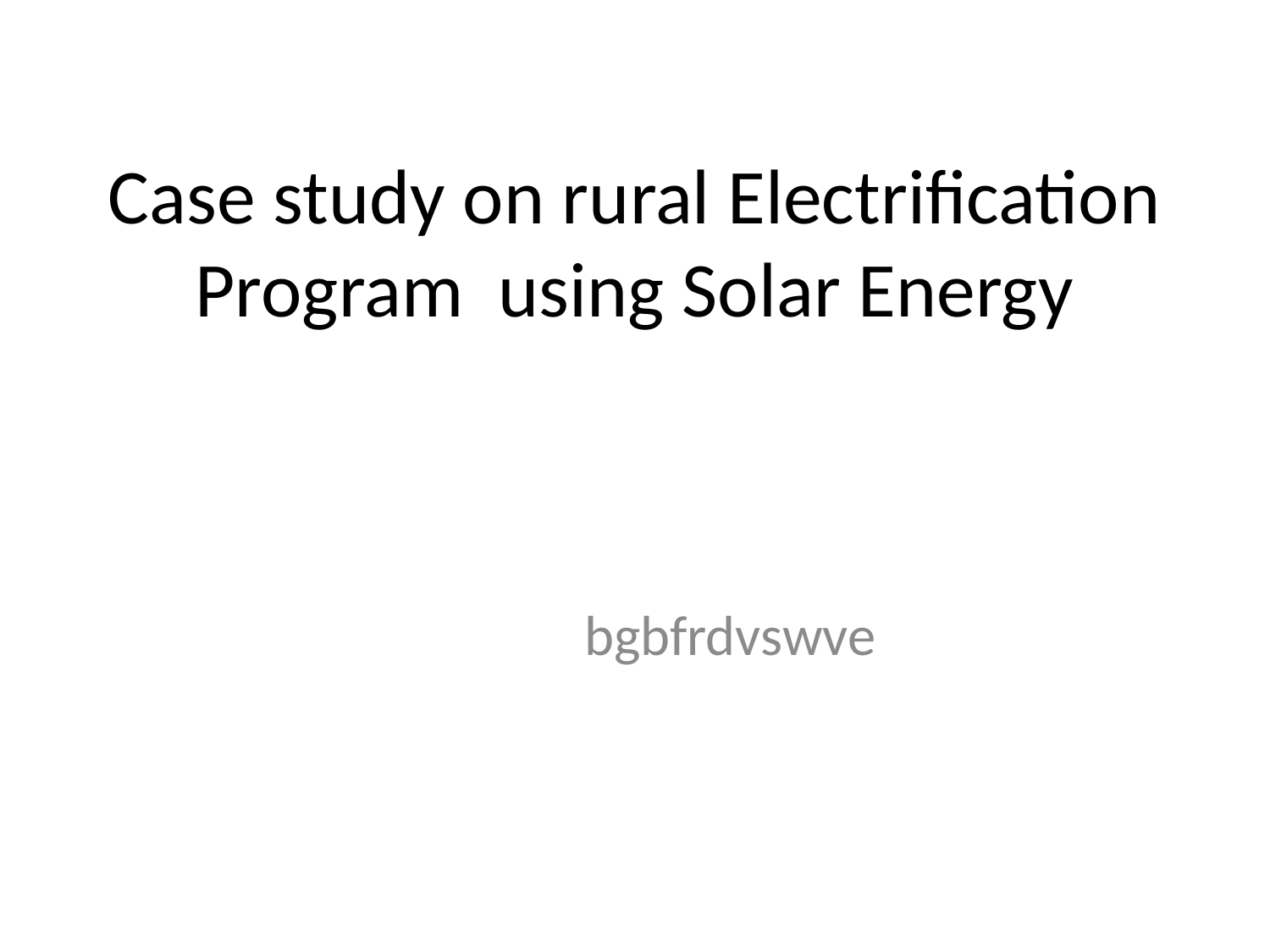

Case study on rural Electrification Program  using Solar Energy
#
bgbfrdvswve